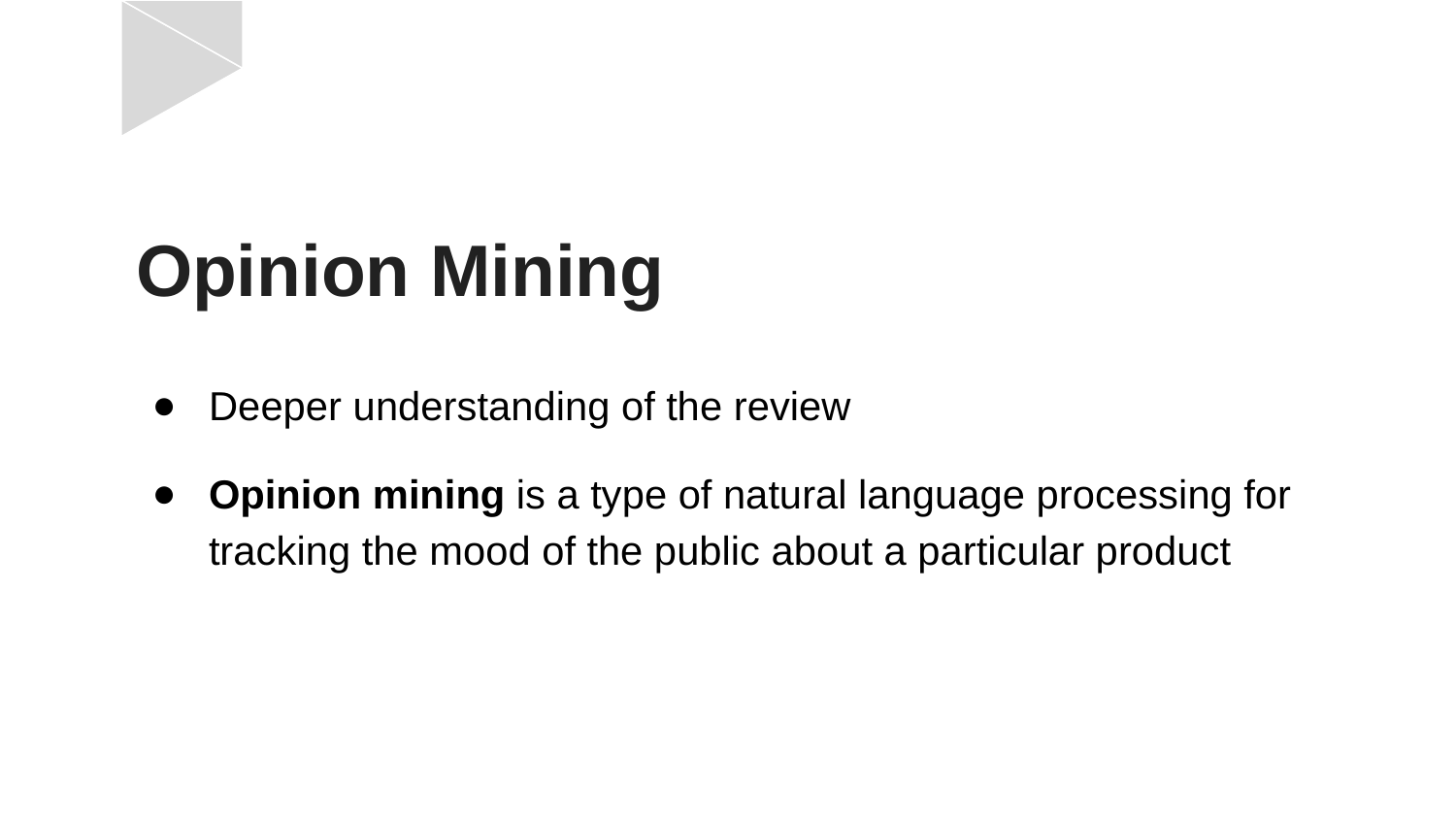

# Opinion Mining
Deeper understanding of the review
Opinion mining is a type of natural language processing for tracking the mood of the public about a particular product